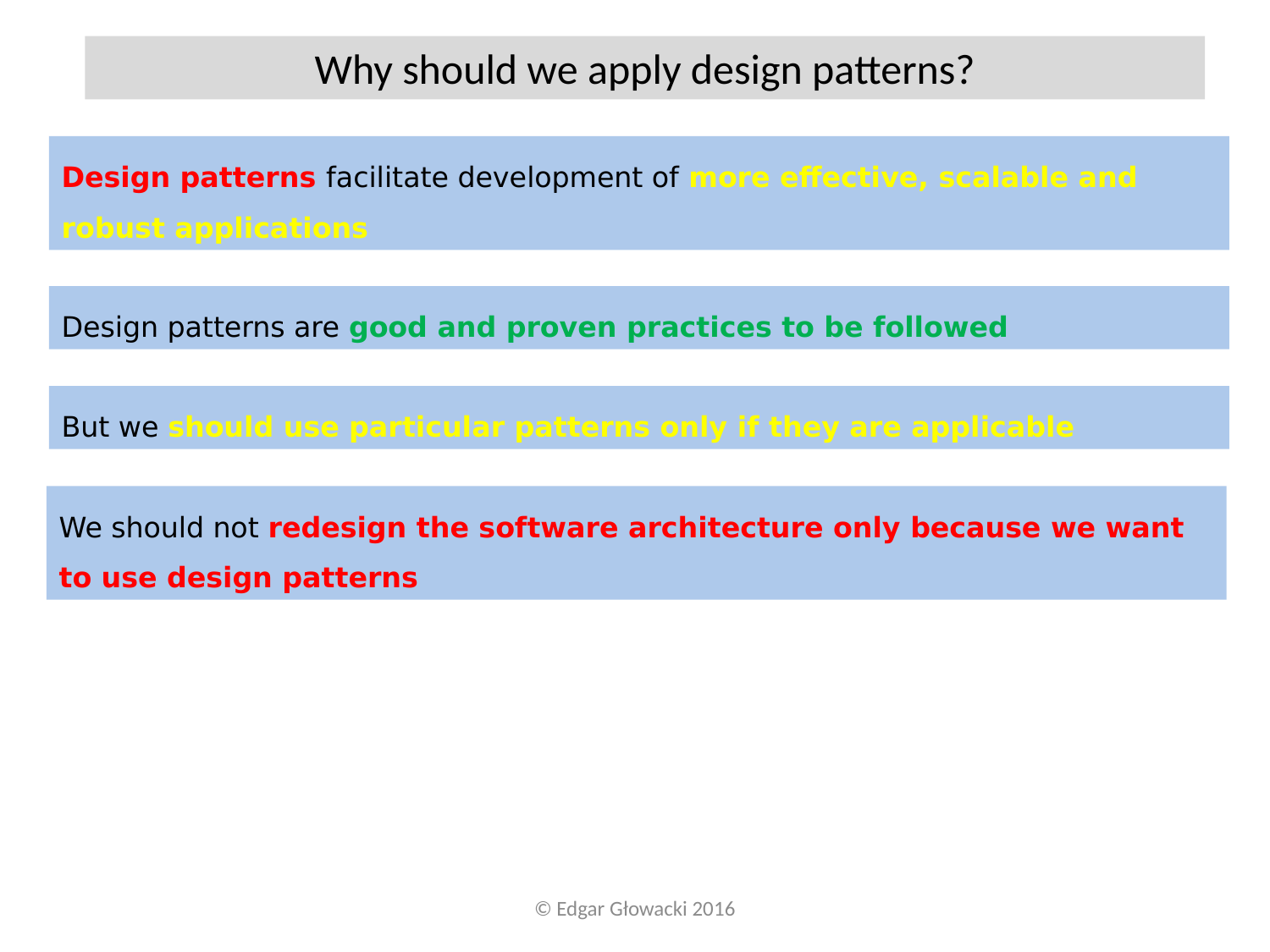

Why should we apply design patterns?
Design patterns facilitate development of more effective, scalable and robust applications
Design patterns are good and proven practices to be followed
But we should use particular patterns only if they are applicable
We should not redesign the software architecture only because we want to use design patterns
© Edgar Głowacki 2016